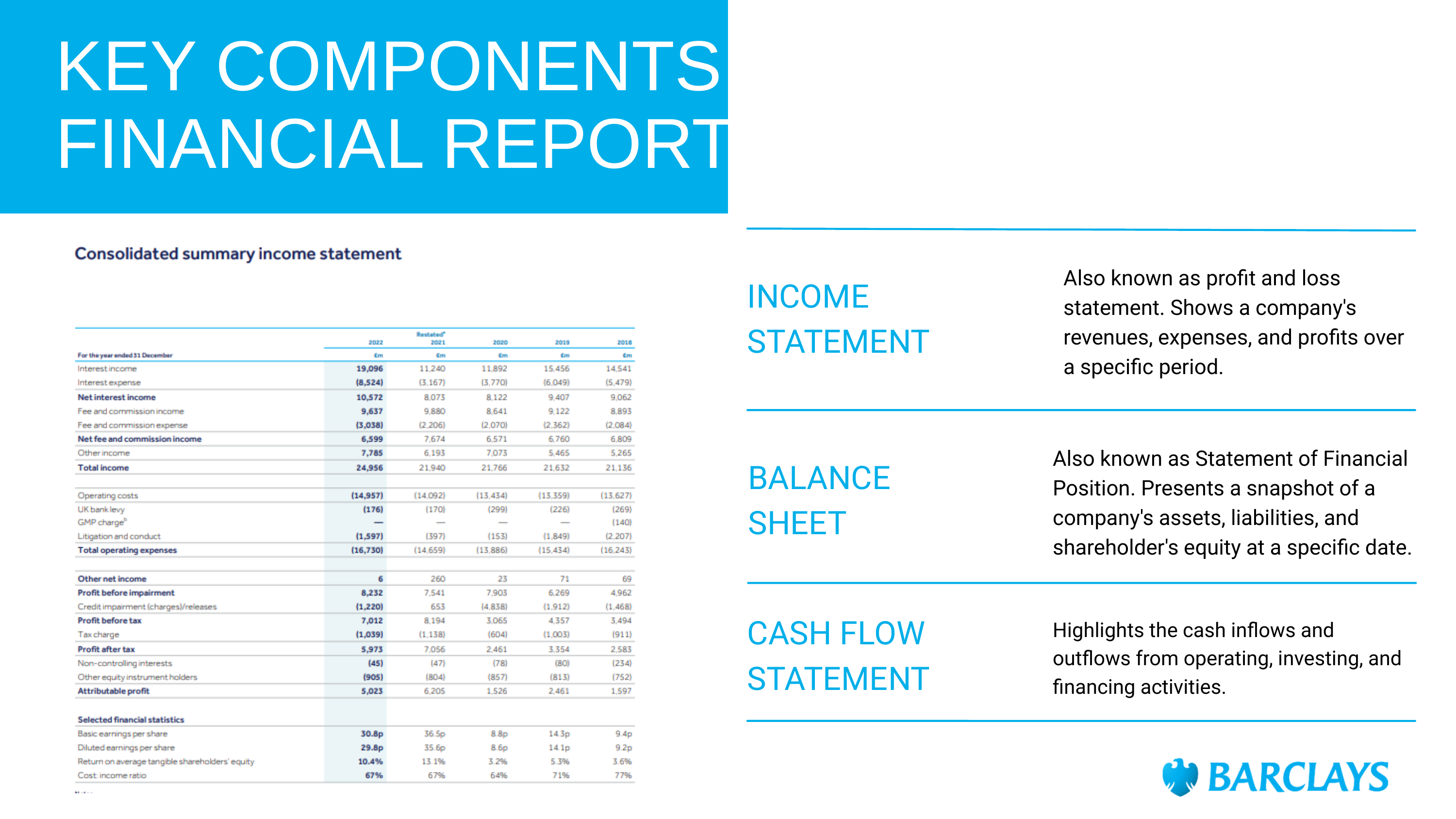

KEY COMPONENTS OF FINANCIAL REPORTS

Also known as profit and loss statement. Shows a company's revenues, expenses, and profits over a specific period.
INCOME
STATEMENT

Also known as Statement of Financial Position. Presents a snapshot of a company's assets, liabilities, and shareholder's equity at a specific date.
BALANCE
SHEET

CASH FLOW
STATEMENT
Highlights the cash inflows and outflows from operating, investing, and financing activities.